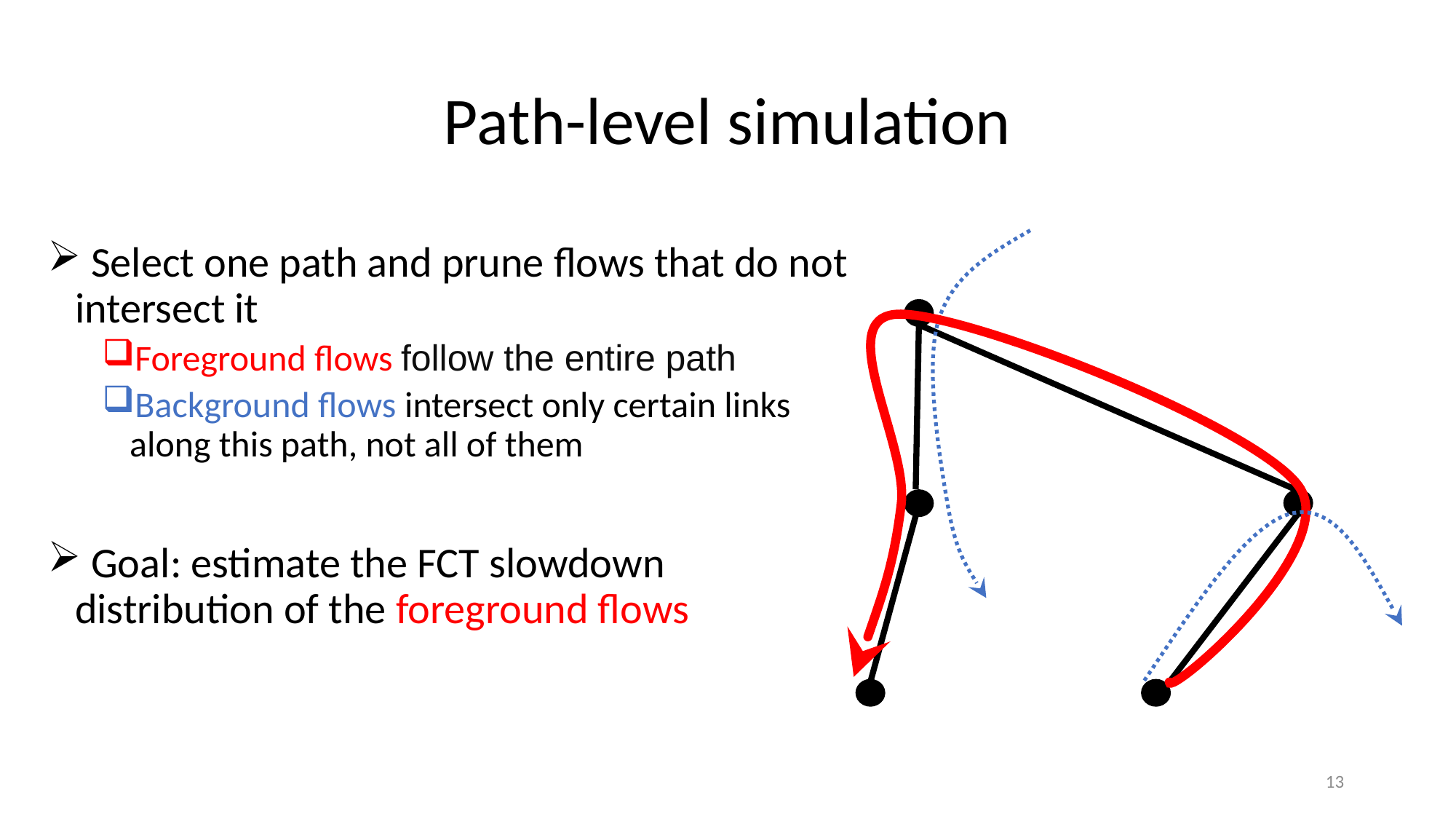

# Path-level simulation

 Select one path and prune flows that do not intersect it
Foreground flows follow the entire path
Background flows intersect only certain links along this path, not all of them

 Goal: estimate the FCT slowdown distribution of the foreground flows

13